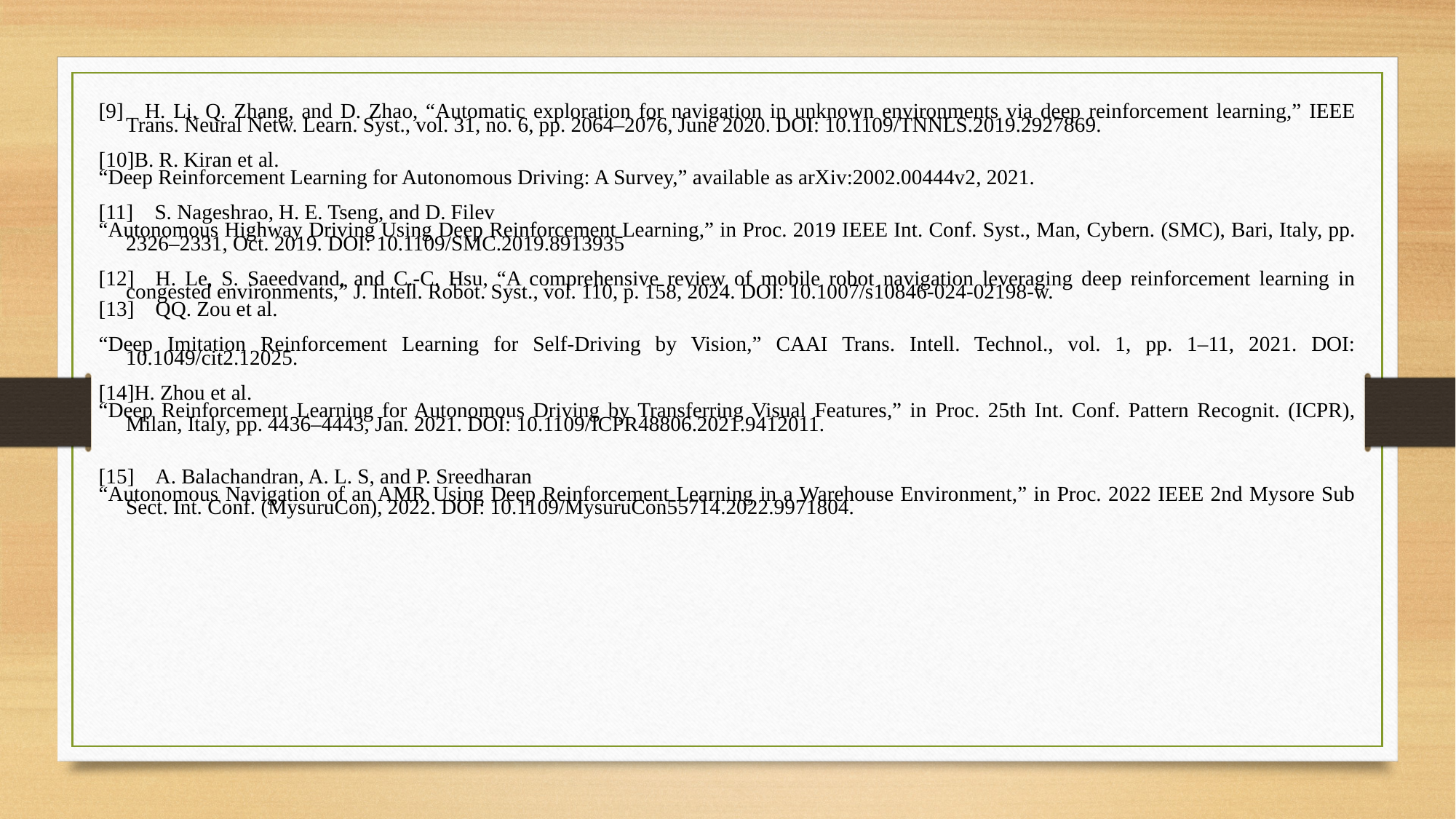

[9] H. Li, Q. Zhang, and D. Zhao, “Automatic exploration for navigation in unknown environments via deep reinforcement learning,” IEEE Trans. Neural Netw. Learn. Syst., vol. 31, no. 6, pp. 2064–2076, June 2020. DOI: 10.1109/TNNLS.2019.2927869.

[10]B. R. Kiran et al.
“Deep Reinforcement Learning for Autonomous Driving: A Survey,” available as arXiv:2002.00444v2, 2021.

[11] S. Nageshrao, H. E. Tseng, and D. Filev
“Autonomous Highway Driving Using Deep Reinforcement Learning,” in Proc. 2019 IEEE Int. Conf. Syst., Man, Cybern. (SMC), Bari, Italy, pp. 2326–2331, Oct. 2019. DOI: 10.1109/SMC.2019.8913935

[12] H. Le, S. Saeedvand, and C.-C. Hsu, “A comprehensive review of mobile robot navigation leveraging deep reinforcement learning in congested environments,” J. Intell. Robot. Syst., vol. 110, p. 158, 2024. DOI: 10.1007/s10846-024-02198-w.
[13] QQ. Zou et al.

“Deep Imitation Reinforcement Learning for Self-Driving by Vision,” CAAI Trans. Intell. Technol., vol. 1, pp. 1–11, 2021. DOI: 10.1049/cit2.12025.

[14]H. Zhou et al.
“Deep Reinforcement Learning for Autonomous Driving by Transferring Visual Features,” in Proc. 25th Int. Conf. Pattern Recognit. (ICPR), Milan, Italy, pp. 4436–4443, Jan. 2021. DOI: 10.1109/ICPR48806.2021.9412011.

[15] A. Balachandran, A. L. S, and P. Sreedharan
“Autonomous Navigation of an AMR Using Deep Reinforcement Learning in a Warehouse Environment,” in Proc. 2022 IEEE 2nd Mysore Sub Sect. Int. Conf. (MysuruCon), 2022. DOI: 10.1109/MysuruCon55714.2022.9971804.